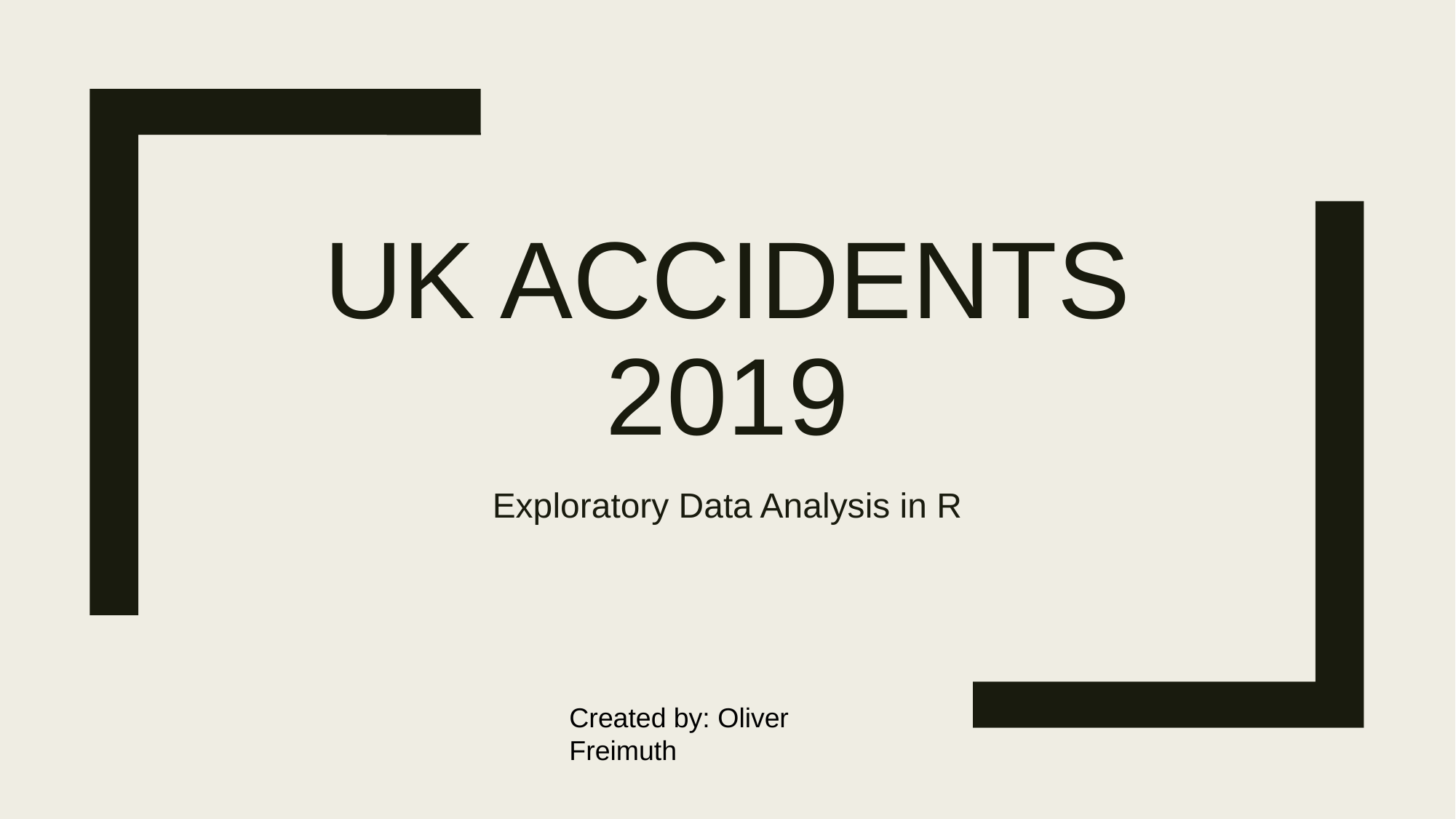

# UK Accidents 2019
Exploratory Data Analysis in R
Created by: Oliver Freimuth